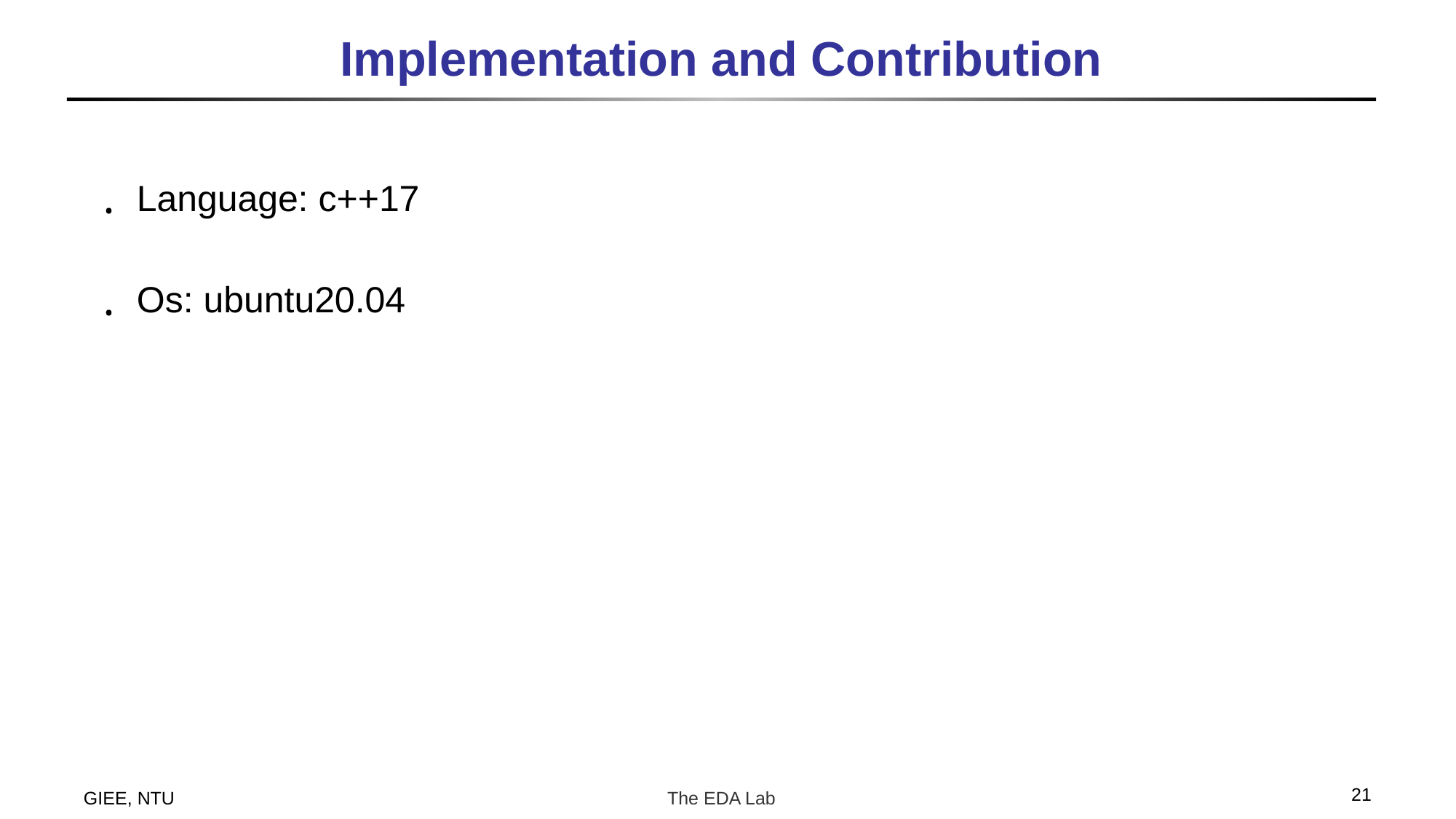

# Implementation and Contribution

Language: c++17

Os: ubuntu20.04

21
GIEE, NTU